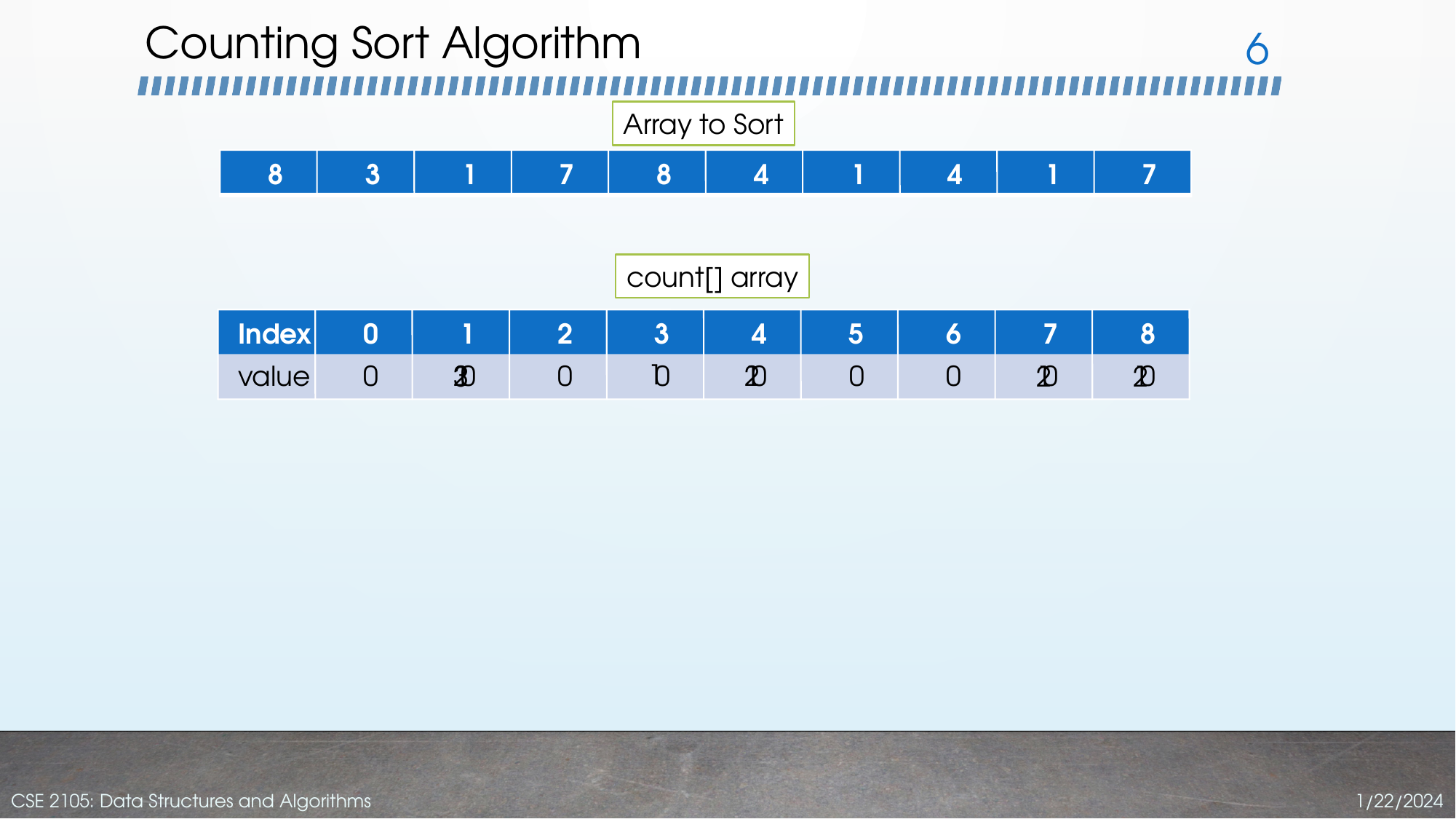

# Counting Sort Algorithm
6
Array to Sort

8
3
1
7
8
4
1
4
1
7

count[] array

Index
0
1
2
3
4
5
6
7
8

1
2
1
1
1
2
1
value
0
0
0
0
0
0
0
0
0
3
2
2

1/22/2024
CSE 2105: Data Structures and Algorithms